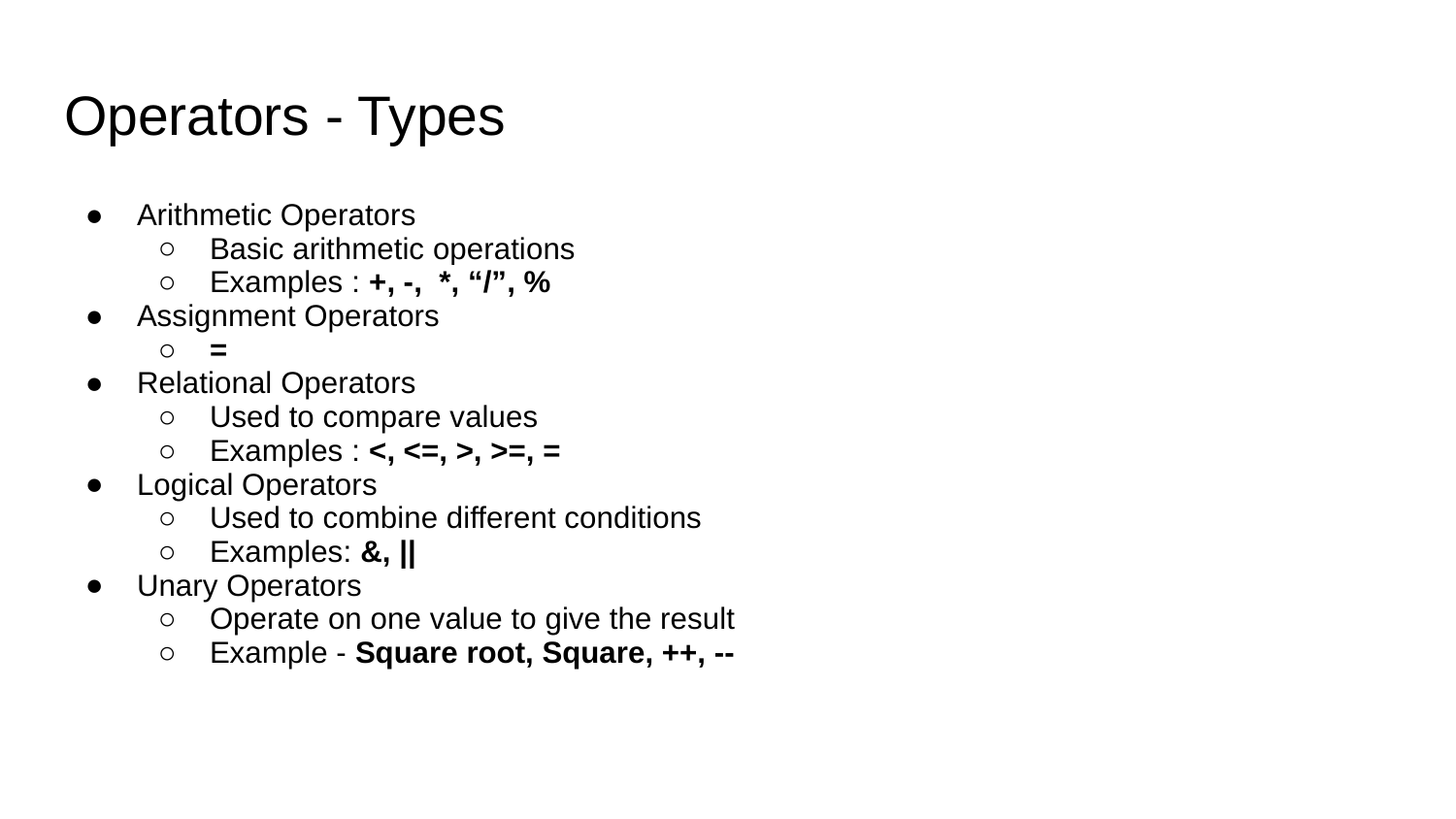

# Operators - Types
Arithmetic Operators
Basic arithmetic operations
Examples : +, -,  *, “/”, %
Assignment Operators
=
Relational Operators
Used to compare values
Examples : <, <=, >, >=, =
Logical Operators
Used to combine different conditions
Examples: &, ||
Unary Operators
Operate on one value to give the result
Example - Square root, Square, ++, --